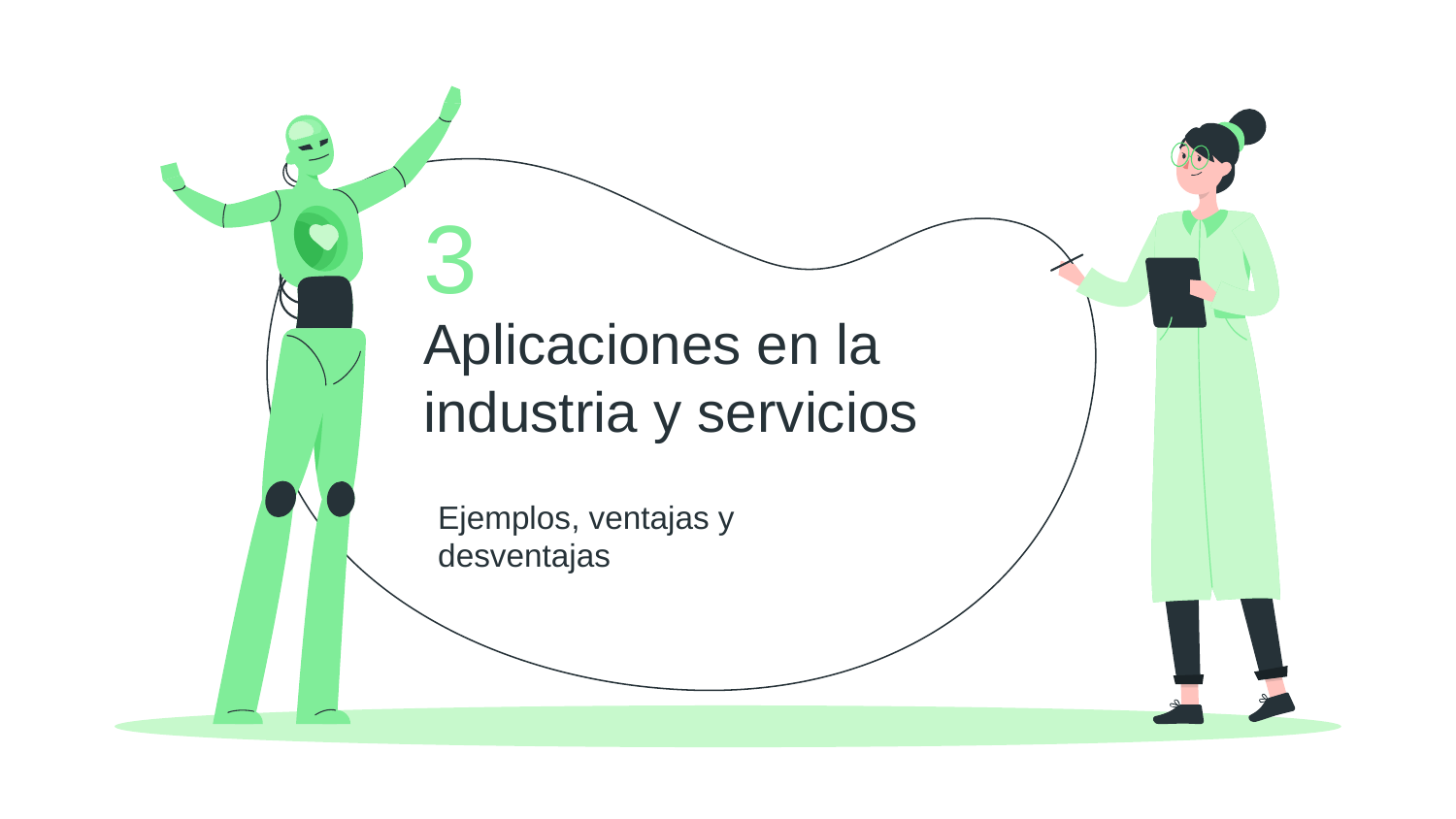

3
# Aplicaciones en la industria y servicios
Ejemplos, ventajas y desventajas